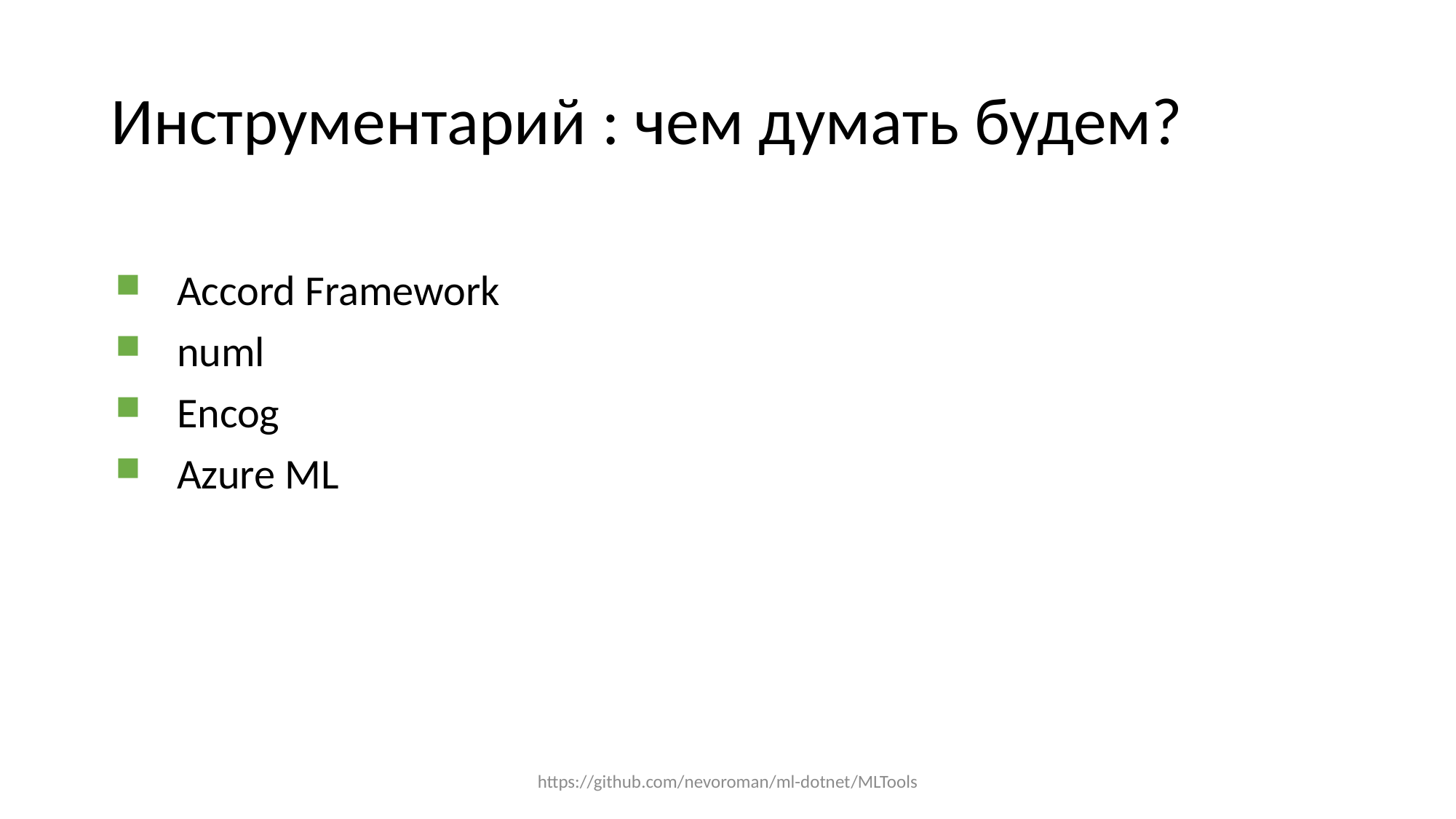

# Инструментарий : чем думать будем?
Accord Framework
numl
Encog
Azure ML

https://github.com/nevoroman/ml-dotnet/MLTools
18